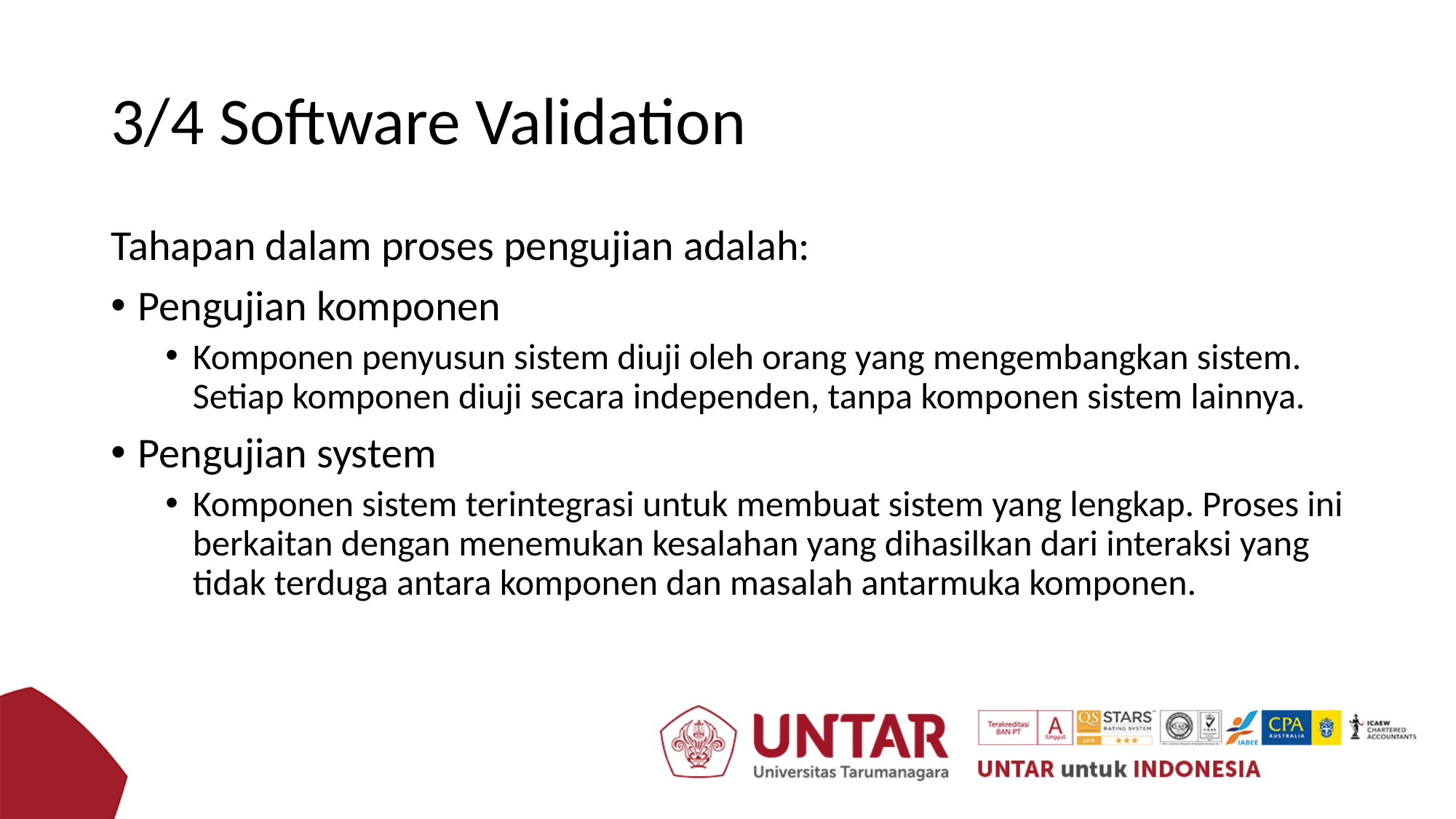

# 3/4 Software Validation
Tahapan dalam proses pengujian adalah:
Pengujian komponen
Komponen penyusun sistem diuji oleh orang yang mengembangkan sistem. Setiap komponen diuji secara independen, tanpa komponen sistem lainnya.
Pengujian system
Komponen sistem terintegrasi untuk membuat sistem yang lengkap. Proses ini berkaitan dengan menemukan kesalahan yang dihasilkan dari interaksi yang tidak terduga antara komponen dan masalah antarmuka komponen.